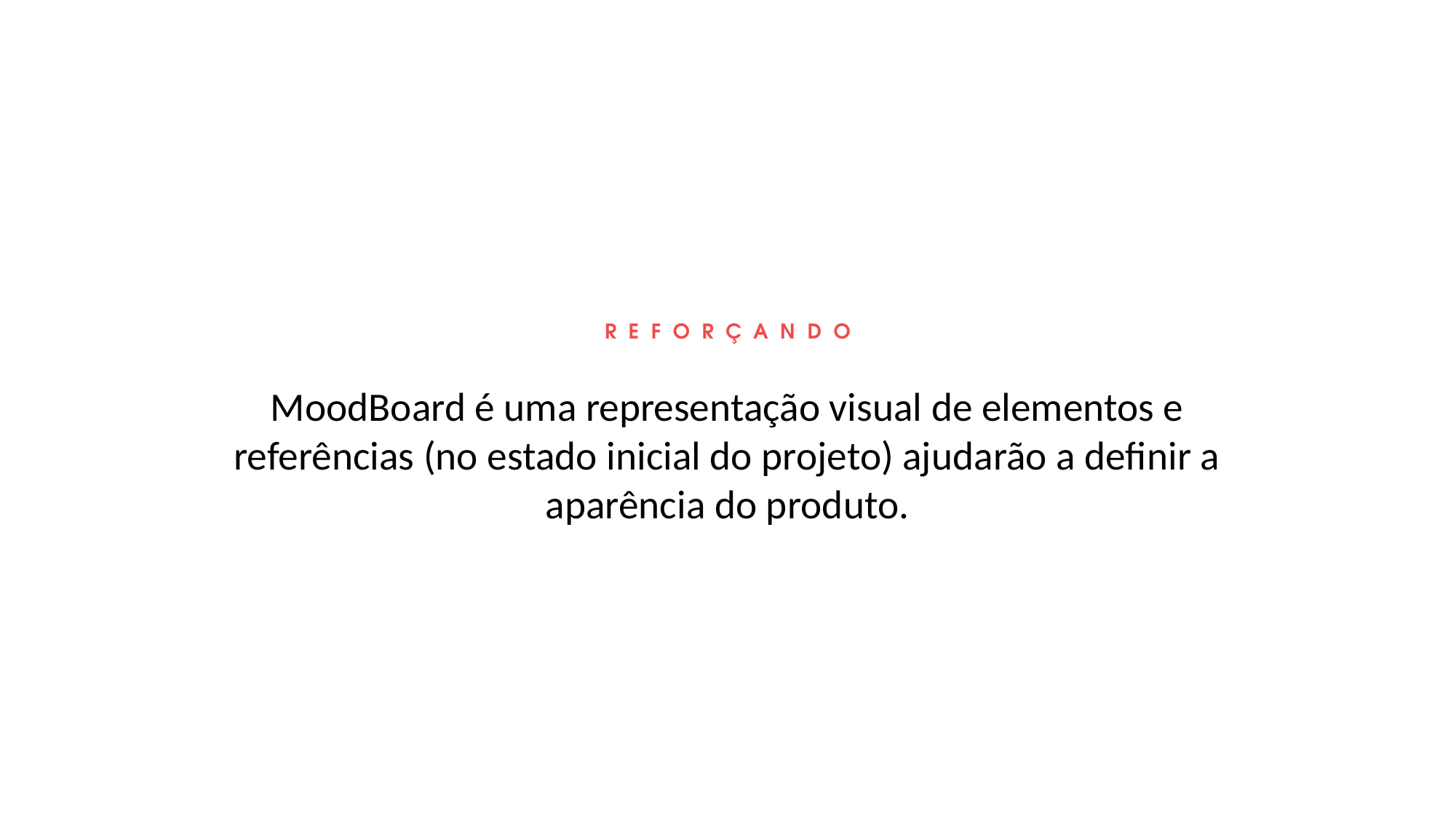

REFORÇANDO
MoodBoard é uma representação visual de elementos e referências (no estado inicial do projeto) ajudarão a definir a aparência do produto.